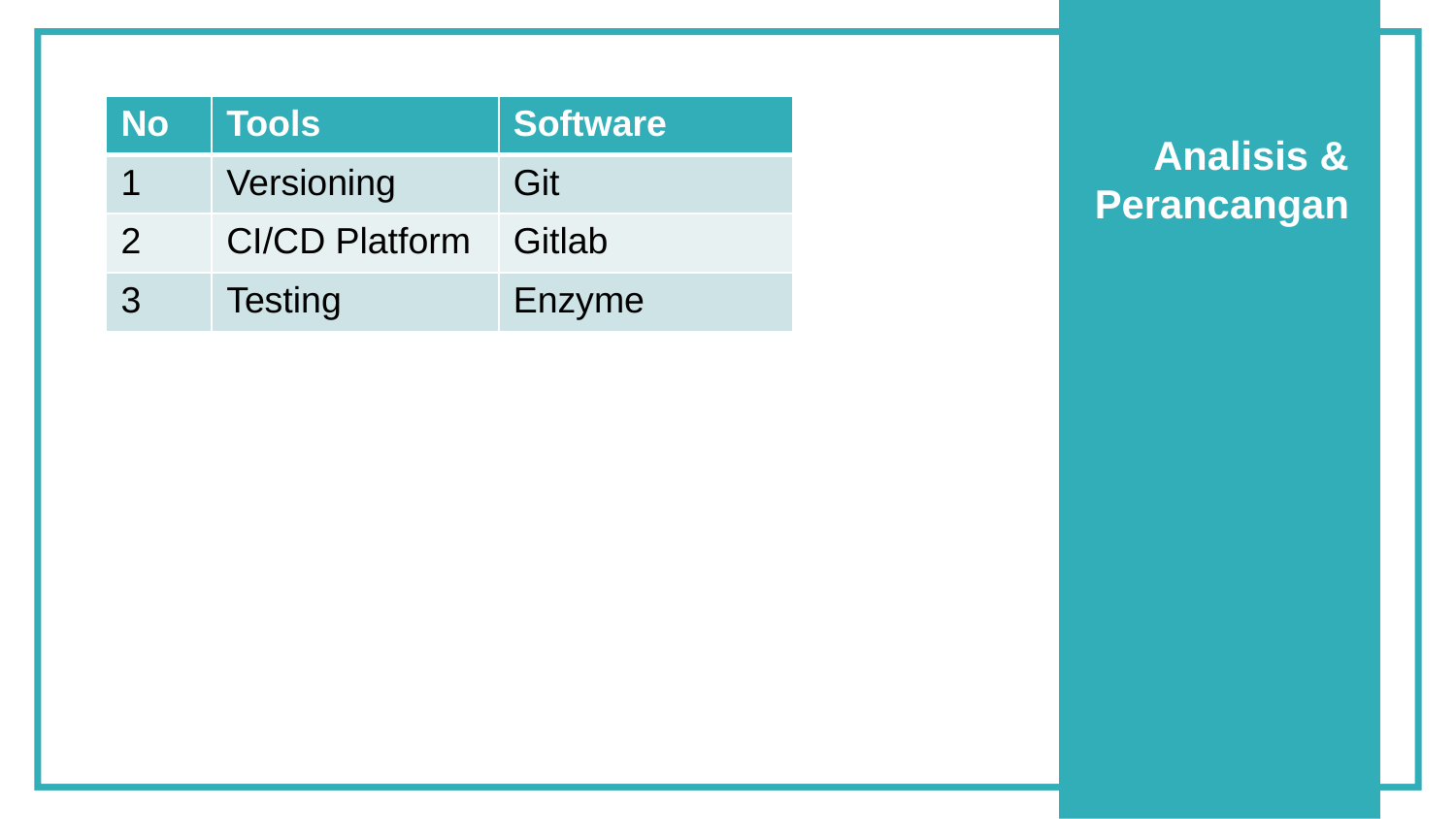

| No | Tools | Software |
| --- | --- | --- |
| 1 | Versioning | Git |
| 2 | CI/CD Platform | Gitlab |
| 3 | Testing | Enzyme |
Analisis & Perancangan